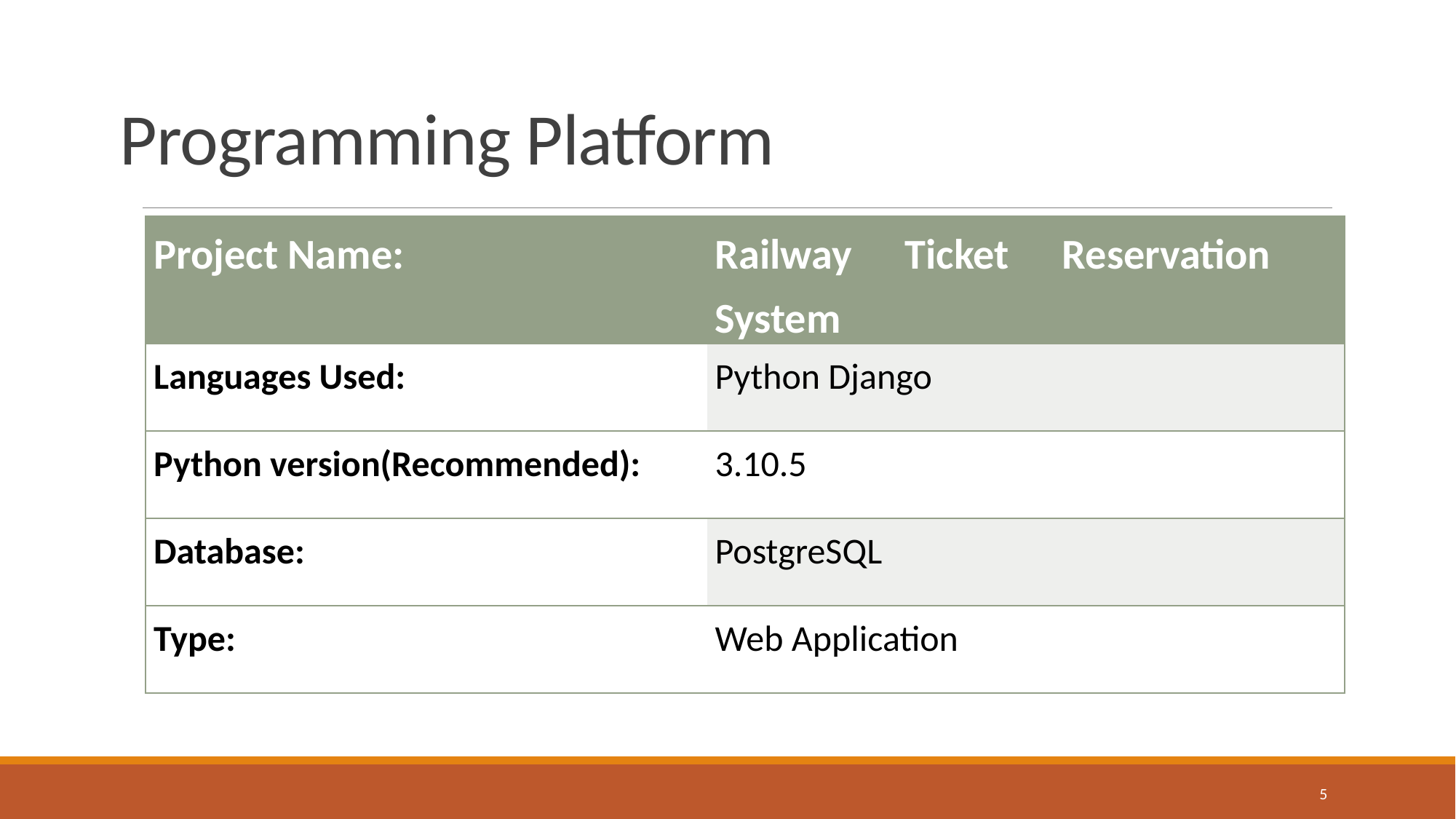

# Programming Platform
| Project Name: | Railway Ticket Reservation System |
| --- | --- |
| Languages Used: | Python Django |
| Python version(Recommended): | 3.10.5 |
| Database: | PostgreSQL |
| Type: | Web Application |
5